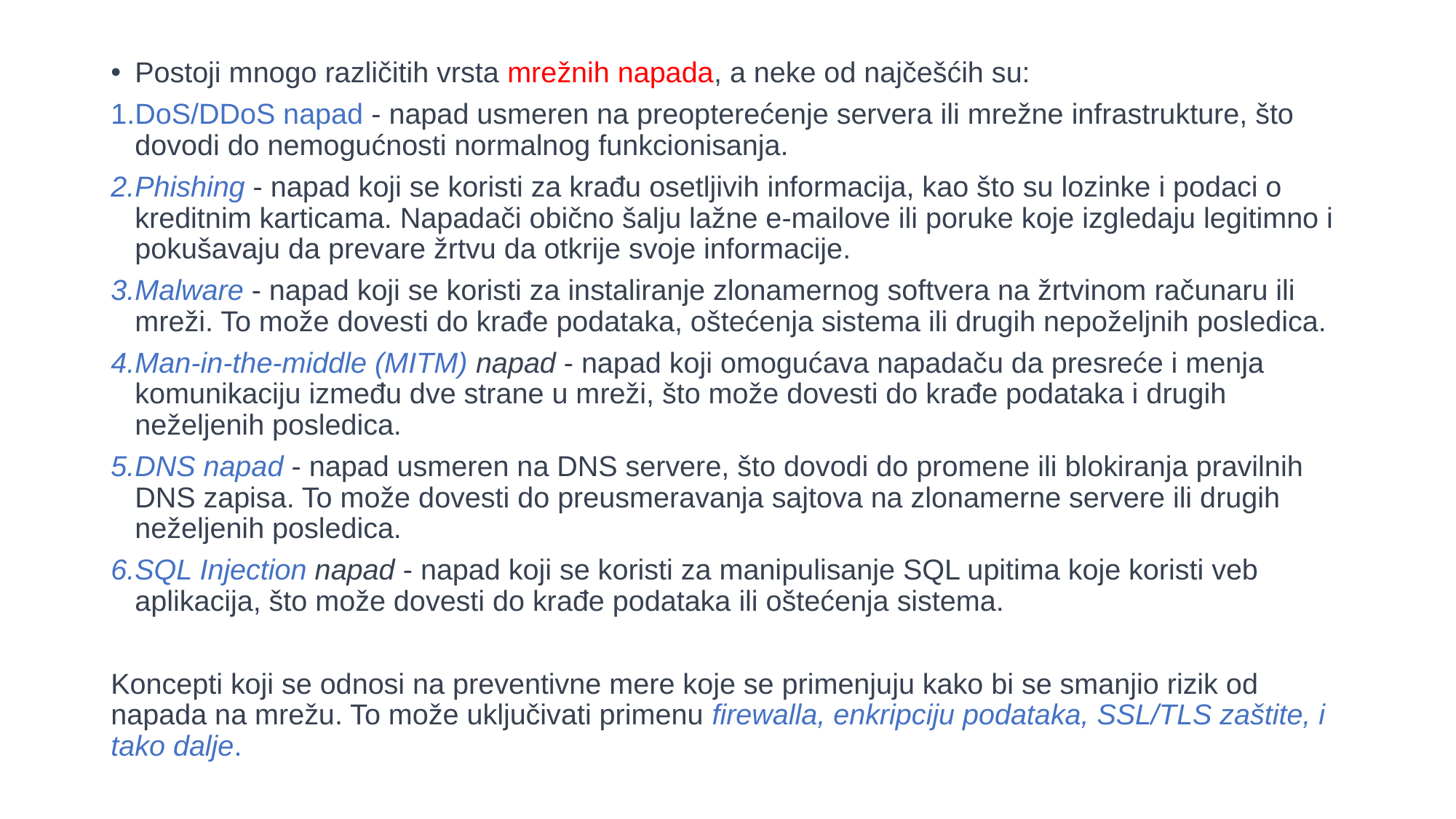

Postoji mnogo različitih vrsta mrežnih napada, a neke od najčešćih su:
DoS/DDoS napad - napad usmeren na preopterećenje servera ili mrežne infrastrukture, što dovodi do nemogućnosti normalnog funkcionisanja.
Phishing - napad koji se koristi za krađu osetljivih informacija, kao što su lozinke i podaci o kreditnim karticama. Napadači obično šalju lažne e-mailove ili poruke koje izgledaju legitimno i pokušavaju da prevare žrtvu da otkrije svoje informacije.
Malware - napad koji se koristi za instaliranje zlonamernog softvera na žrtvinom računaru ili mreži. To može dovesti do krađe podataka, oštećenja sistema ili drugih nepoželjnih posledica.
Man-in-the-middle (MITM) napad - napad koji omogućava napadaču da presreće i menja komunikaciju između dve strane u mreži, što može dovesti do krađe podataka i drugih neželjenih posledica.
DNS napad - napad usmeren na DNS servere, što dovodi do promene ili blokiranja pravilnih DNS zapisa. To može dovesti do preusmeravanja sajtova na zlonamerne servere ili drugih neželjenih posledica.
SQL Injection napad - napad koji se koristi za manipulisanje SQL upitima koje koristi veb aplikacija, što može dovesti do krađe podataka ili oštećenja sistema.

Koncepti koji se odnosi na preventivne mere koje se primenjuju kako bi se smanjio rizik od napada na mrežu. To može uključivati primenu firewalla, enkripciju podataka, SSL/TLS zaštite, i tako dalje.